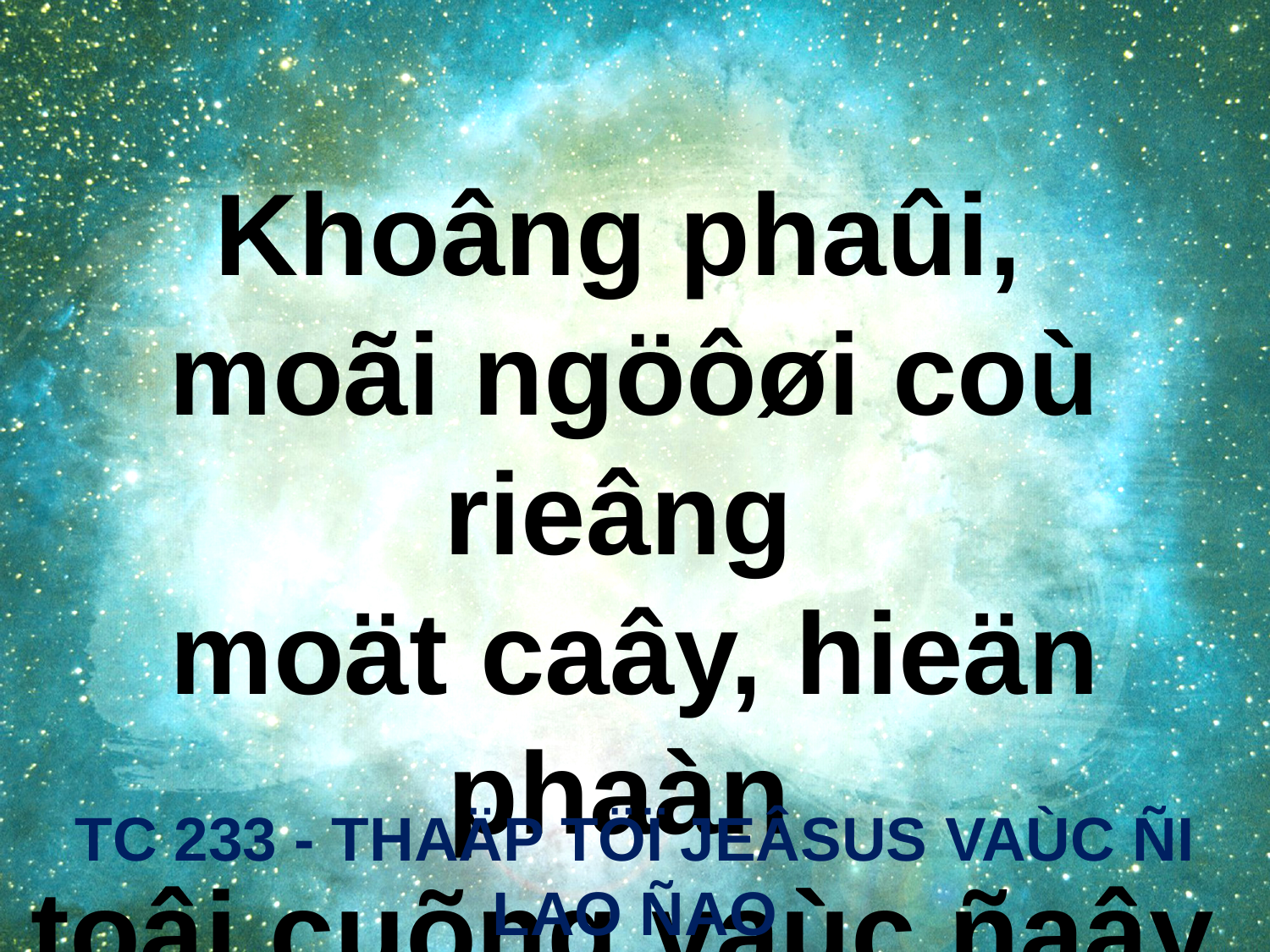

Khoâng phaûi,
moãi ngöôøi coù rieâng
moät caây, hieän phaàn
toâi cuõng vaùc ñaây.
TC 233 - THAÄP TÖÏ JEÂSUS VAÙC ÑI LAO ÑAO